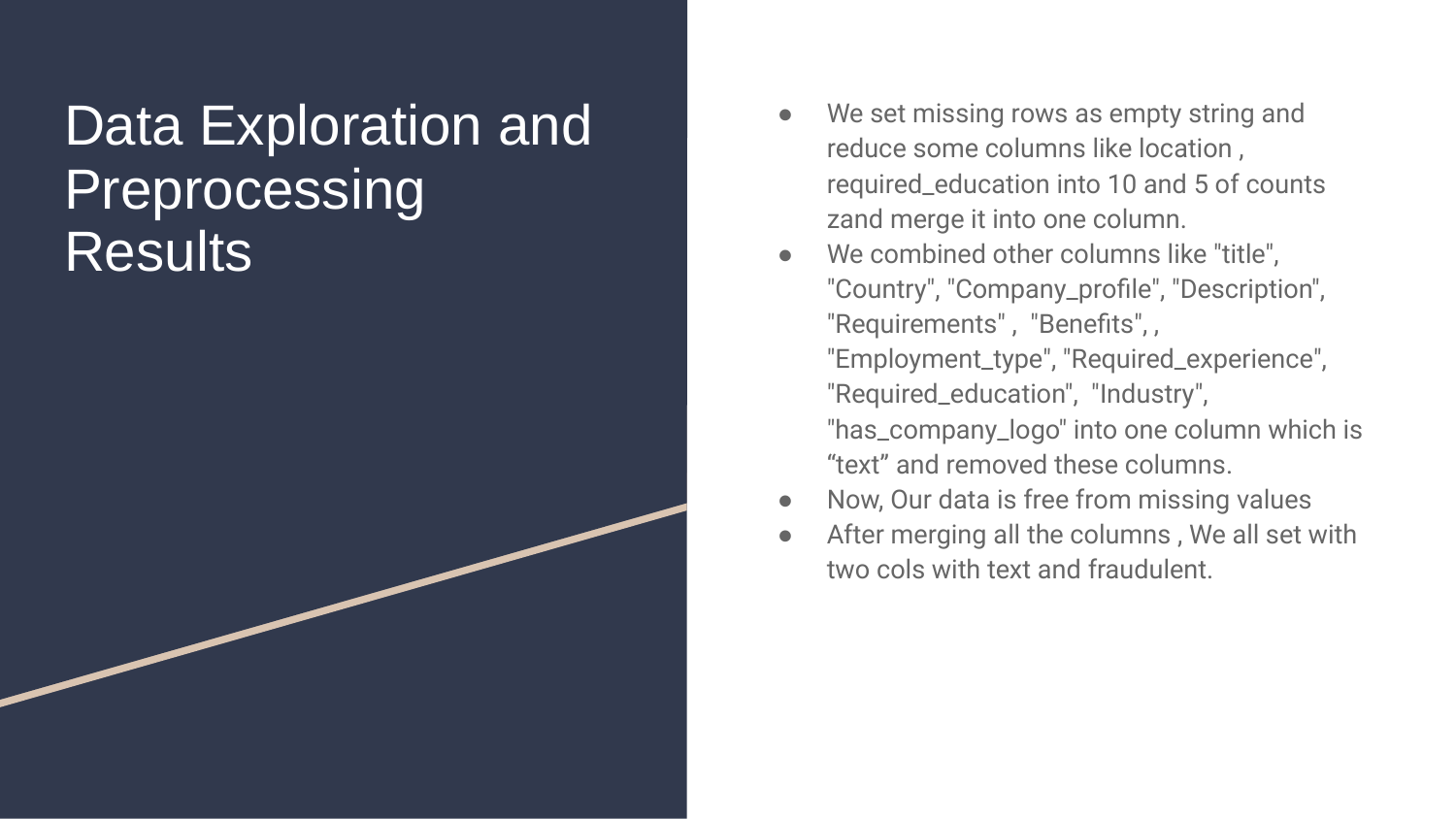

# Data Exploration and Preprocessing Results

We set missing rows as empty string and reduce some columns like location , required_education into 10 and 5 of counts zand merge it into one column.
We combined other columns like "title", "Country", "Company_profile", "Description",  "Requirements" ,  "Benefits", , "Employment_type", "Required_experience", "Required_education",  "Industry",  "has_company_logo" into one column which is “text” and removed these columns.
Now, Our data is free from missing values
After merging all the columns , We all set with two cols with text and fraudulent.